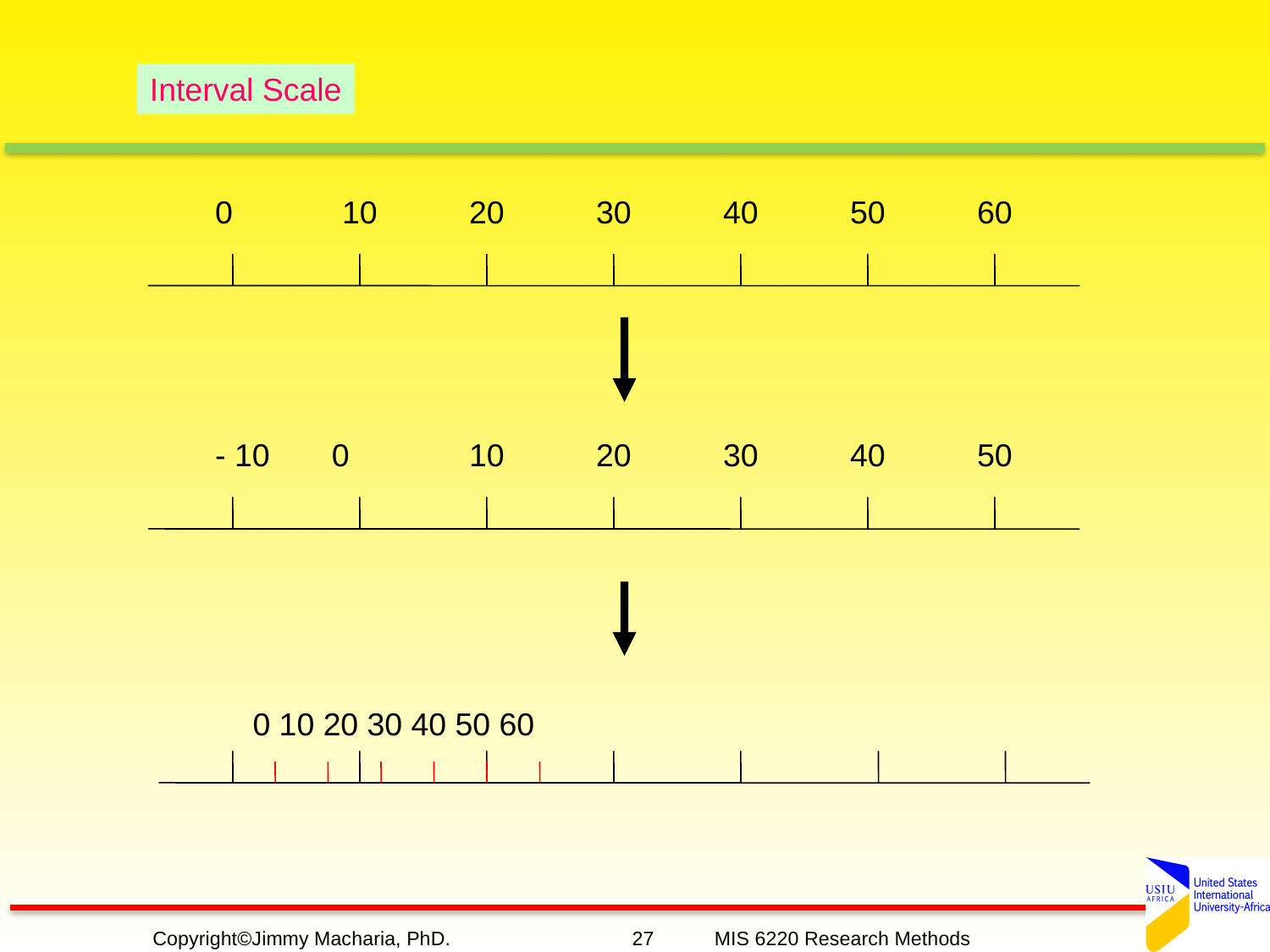

Interval Scale
0	10	20	30	40	50	60

- 10       0	10	20	30	40	50

0 10 20 30 40 50 60